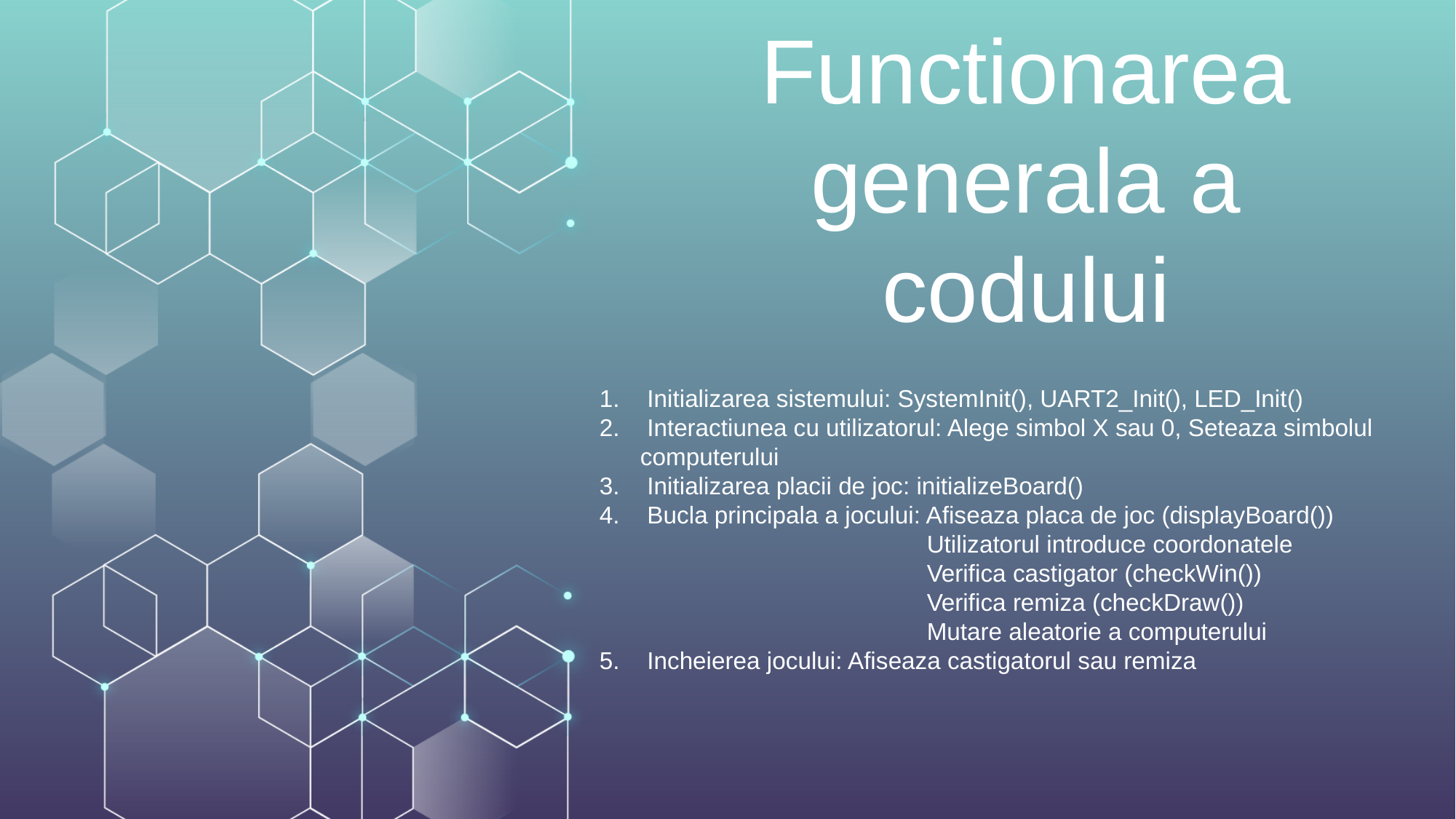

Functionarea generala a codului
 Initializarea sistemului: SystemInit(), UART2_Init(), LED_Init()
 Interactiunea cu utilizatorul: Alege simbol X sau 0, Seteaza simbolul computerului
 Initializarea placii de joc: initializeBoard()
 Bucla principala a jocului: Afiseaza placa de joc (displayBoard())
    		            	Utilizatorul introduce coordonatele
		            	Verifica castigator (checkWin())
	 	            	Verifica remiza (checkDraw())
		            	Mutare aleatorie a computerului
 Incheierea jocului: Afiseaza castigatorul sau remiza